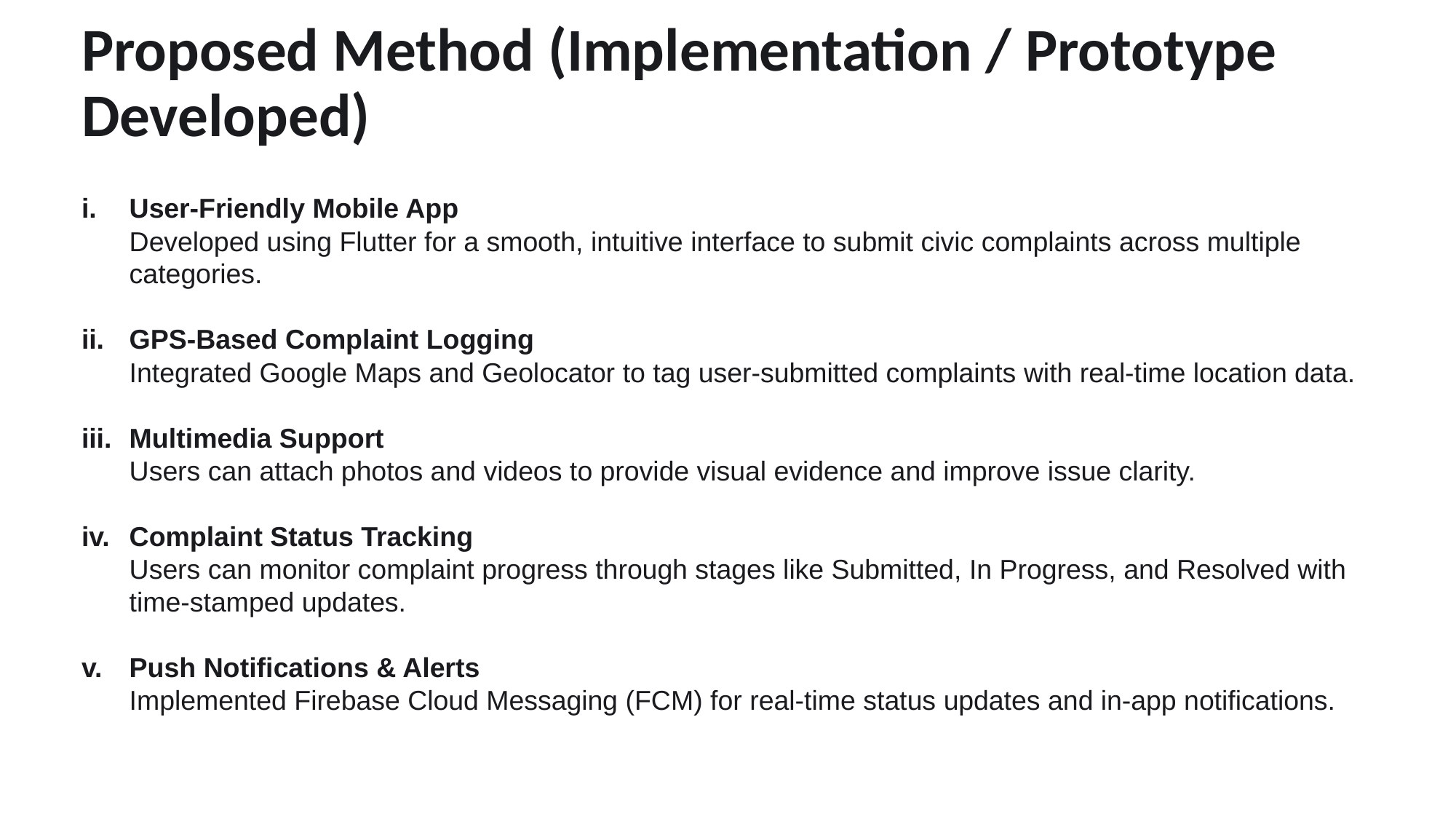

# Proposed Method (Implementation / Prototype Developed)
User-Friendly Mobile App
Developed using Flutter for a smooth, intuitive interface to submit civic complaints across multiple categories.

GPS-Based Complaint Logging
Integrated Google Maps and Geolocator to tag user-submitted complaints with real-time location data.

Multimedia Support
Users can attach photos and videos to provide visual evidence and improve issue clarity.

Complaint Status Tracking
Users can monitor complaint progress through stages like Submitted, In Progress, and Resolved with time-stamped updates.

Push Notifications & Alerts
Implemented Firebase Cloud Messaging (FCM) for real-time status updates and in-app notifications.